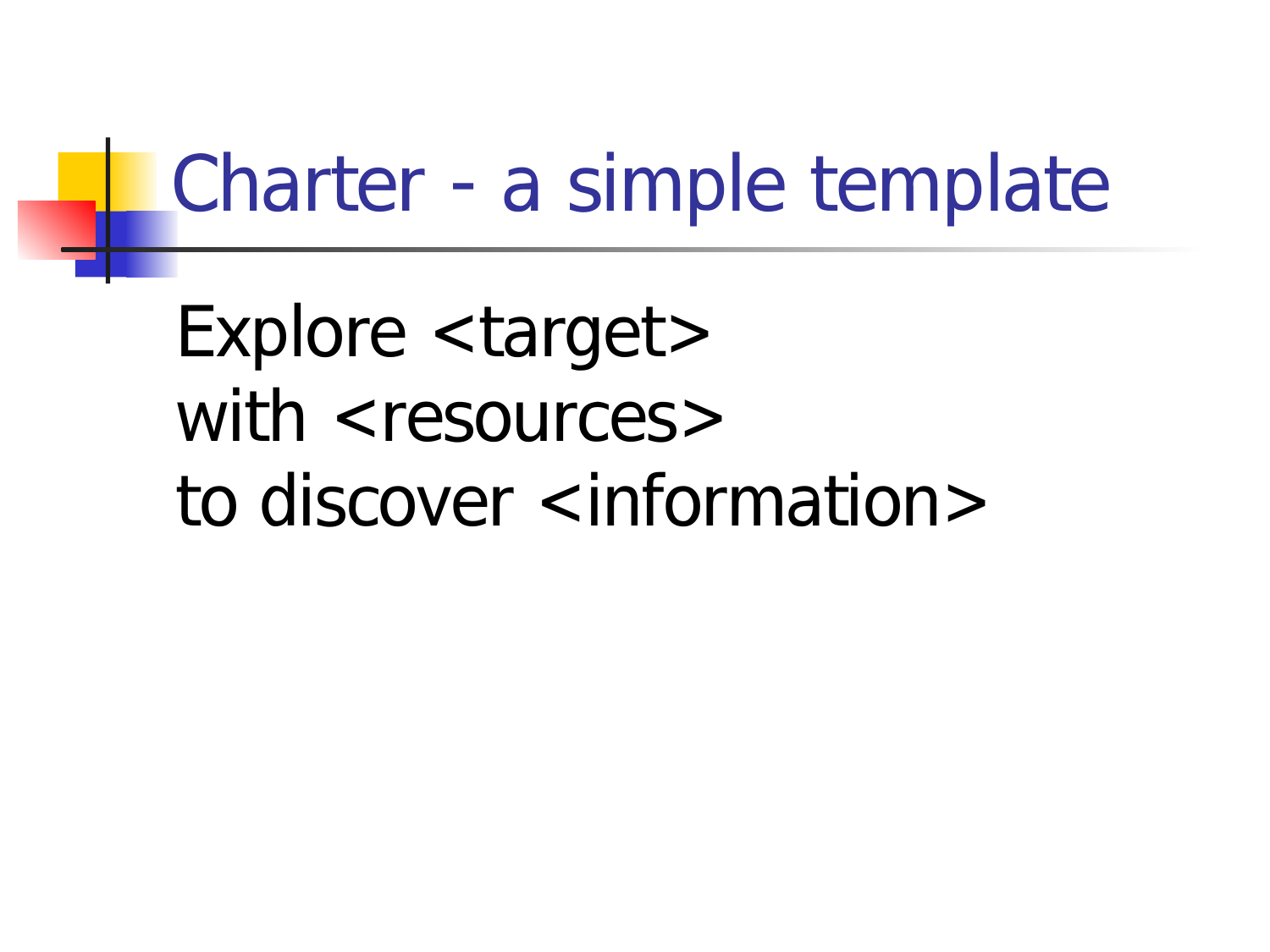

# Charter - a simple template
Explore <target>
with <resources>
to discover <information>